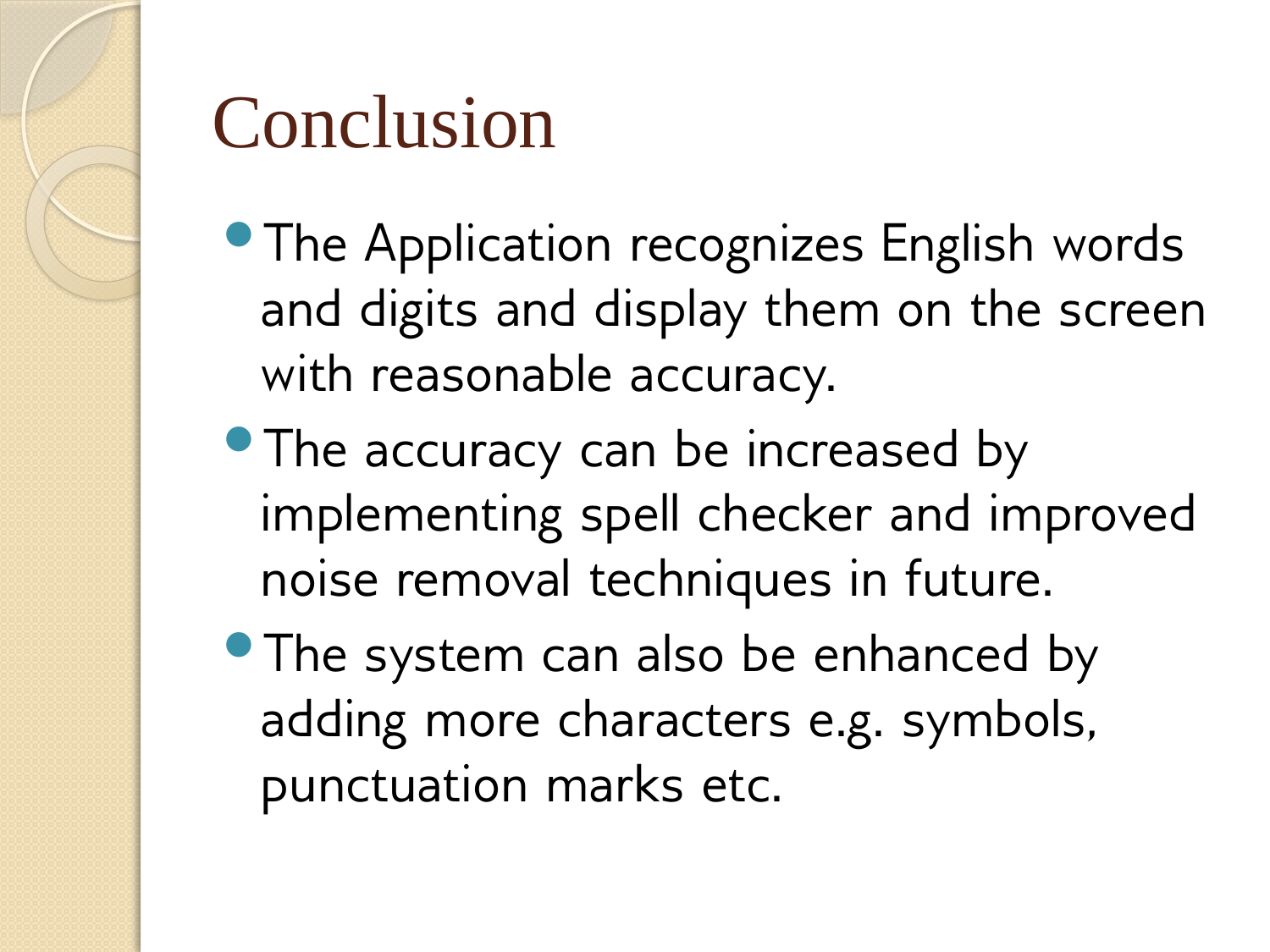

# Conclusion
The Application recognizes English words and digits and display them on the screen with reasonable accuracy.
The accuracy can be increased by implementing spell checker and improved noise removal techniques in future.
The system can also be enhanced by adding more characters e.g. symbols, punctuation marks etc.